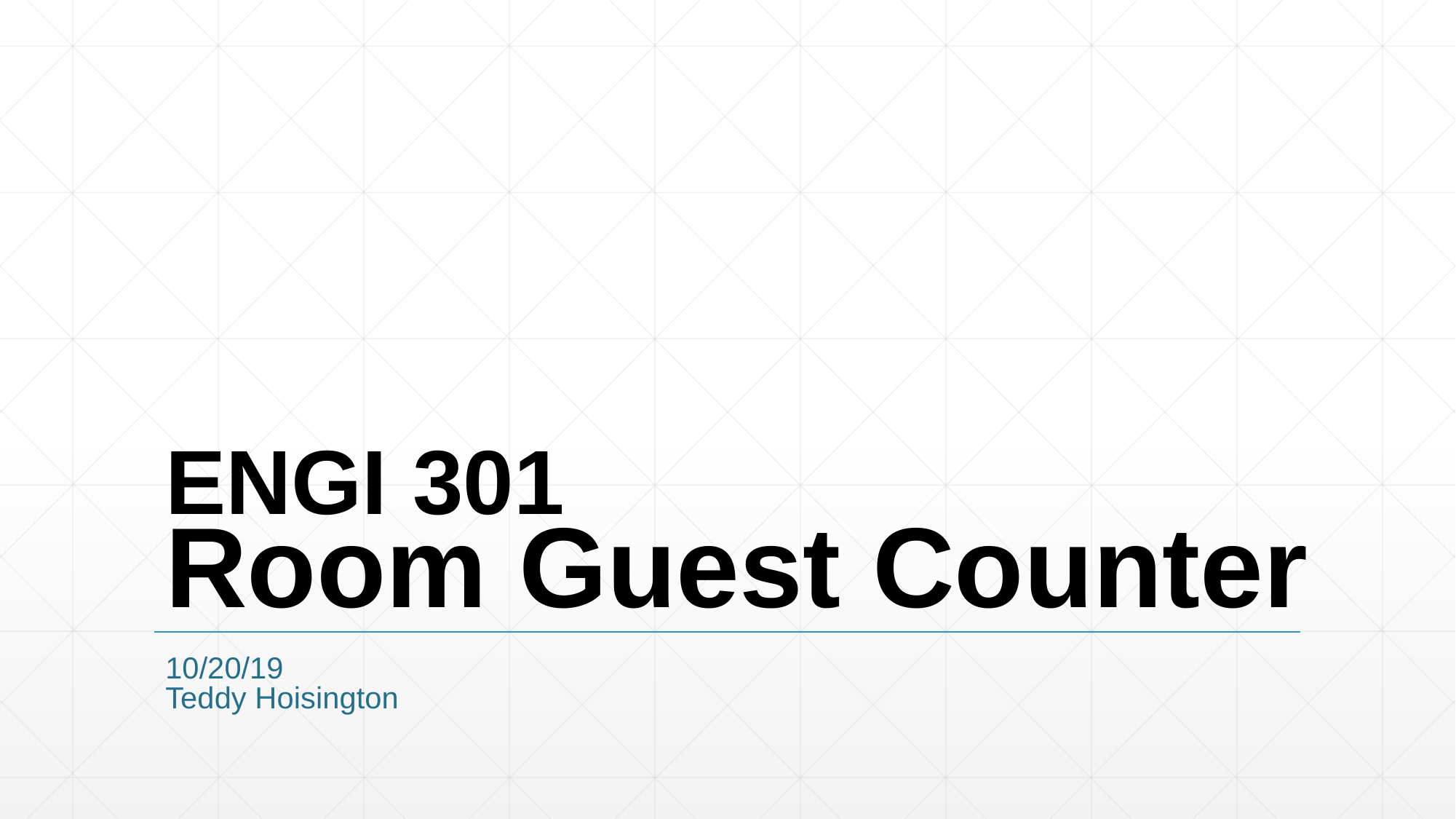

# ENGI 301 Room Guest Counter
10/20/19
Teddy Hoisington